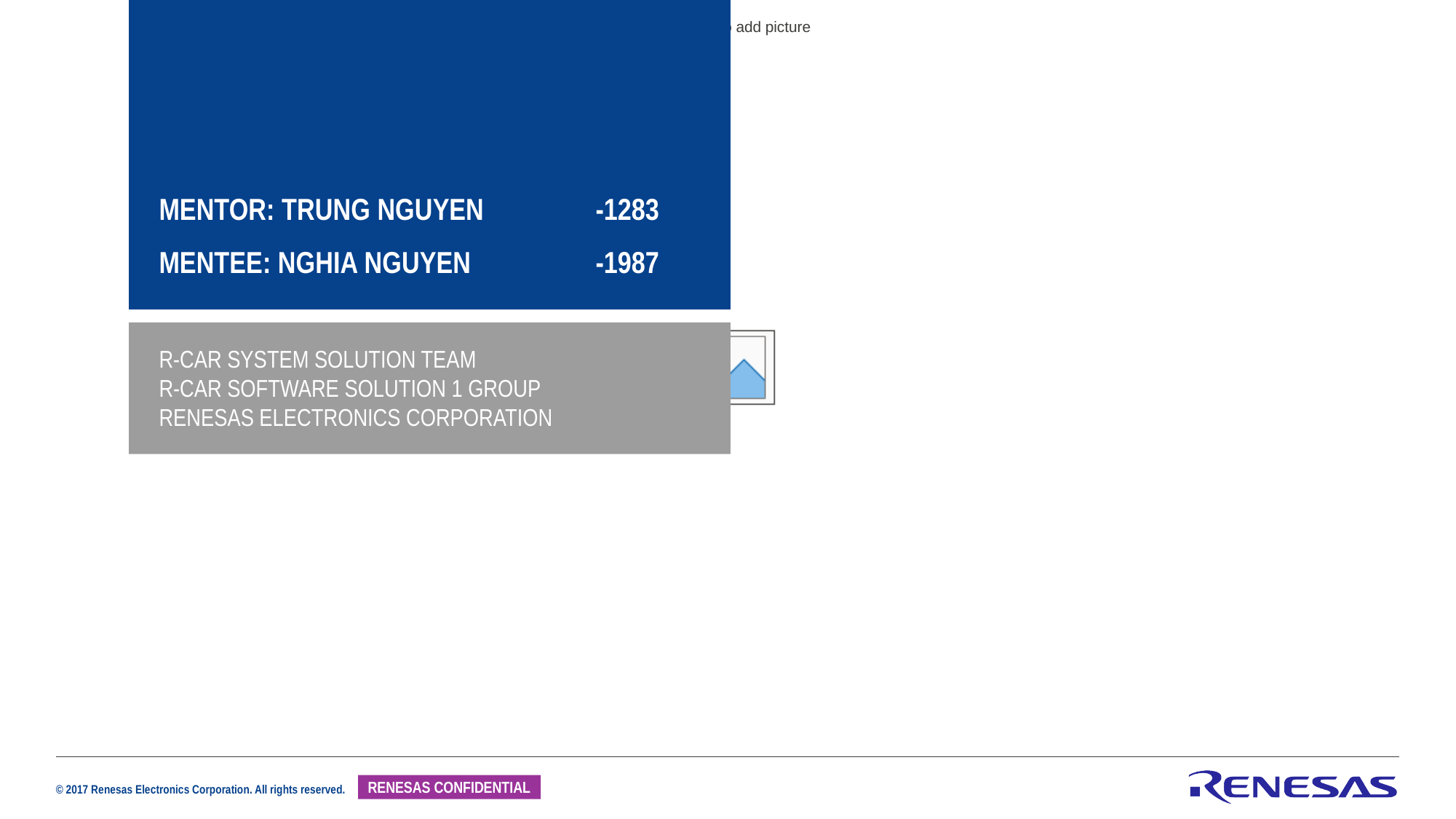

MenTOr: Trung Nguyen 	-1283
Mentee: Nghia Nguyen		-1987
R-Car system solution team
R-car software solution 1 group
Renesas Electronics Corporation